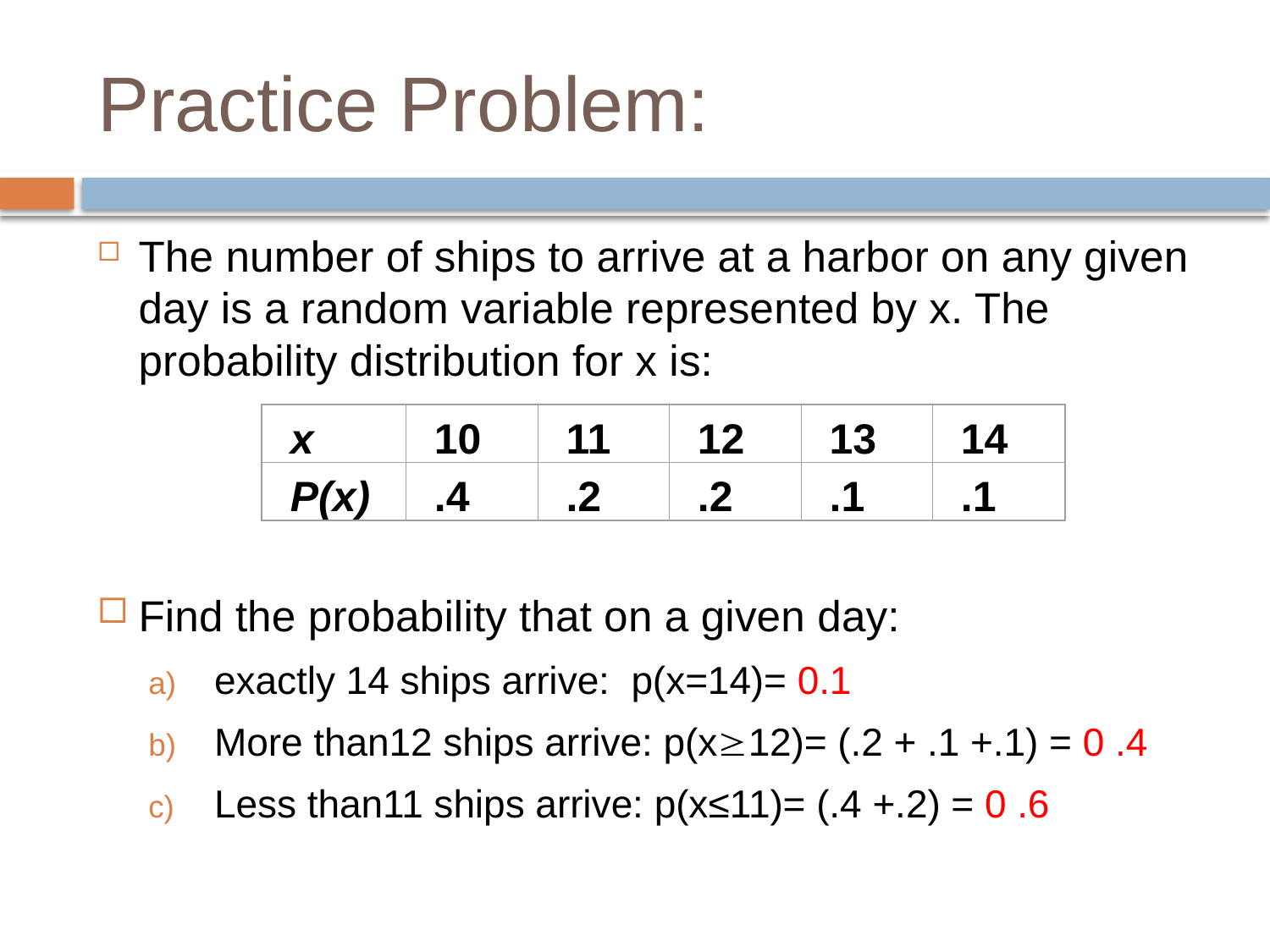

# Practice Problem:
The number of ships to arrive at a harbor on any given day is a random variable represented by x. The probability distribution for x is:

Find the probability that on a given day:
exactly 14 ships arrive:  p(x=14)= 0.1
More than12 ships arrive: p(x≥12)= (.2 + .1 +.1) = 0 .4
Less than11 ships arrive: p(x≤11)= (.4 +.2) = 0 .6

x

10

11

12

13

14

P(x)

.4

.2

.2

.1

.1